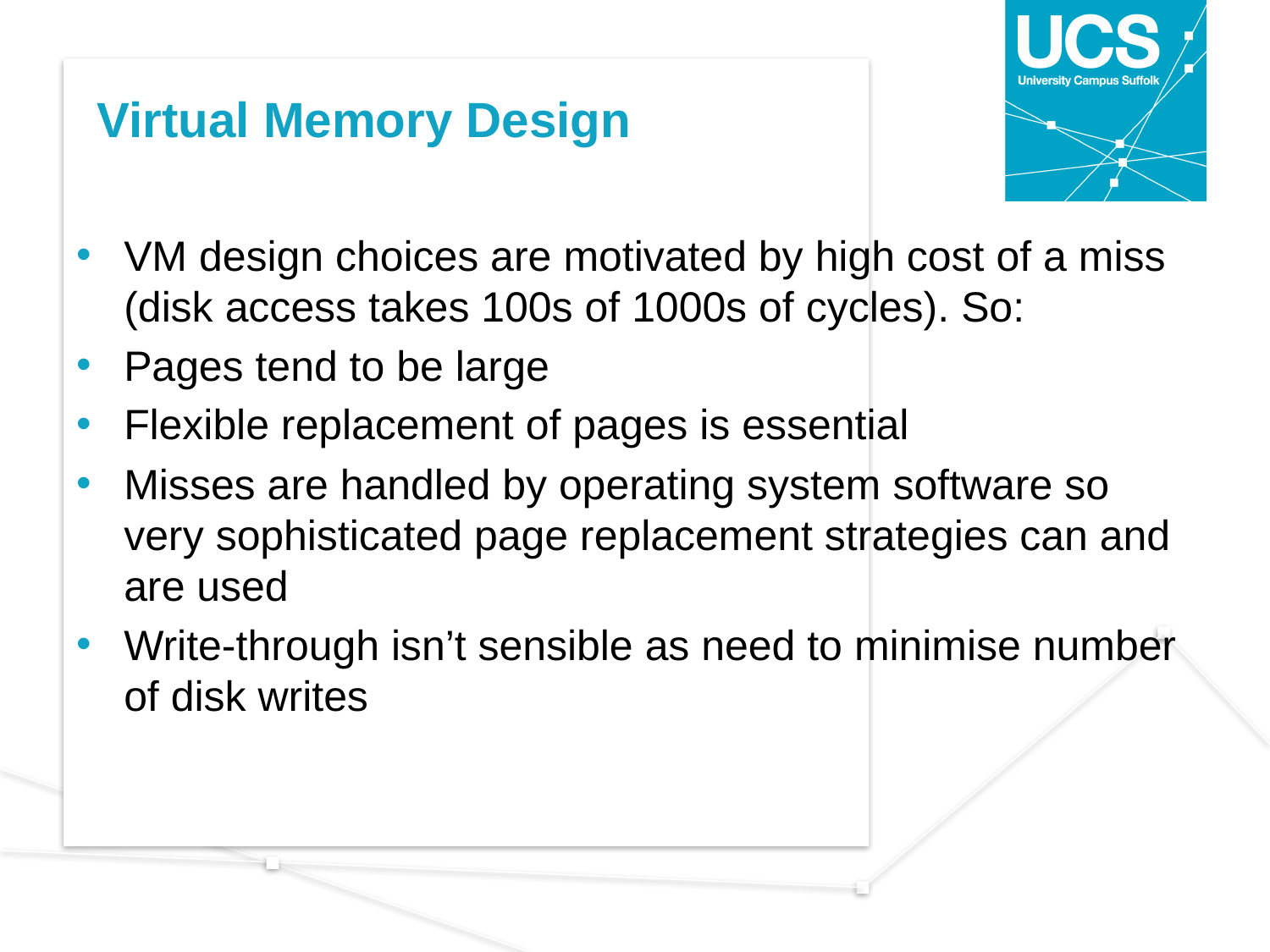

# Virtual Memory Design
VM design choices are motivated by high cost of a miss (disk access takes 100s of 1000s of cycles). So:
Pages tend to be large
Flexible replacement of pages is essential
Misses are handled by operating system software so very sophisticated page replacement strategies can and are used
Write-through isn’t sensible as need to minimise number of disk writes